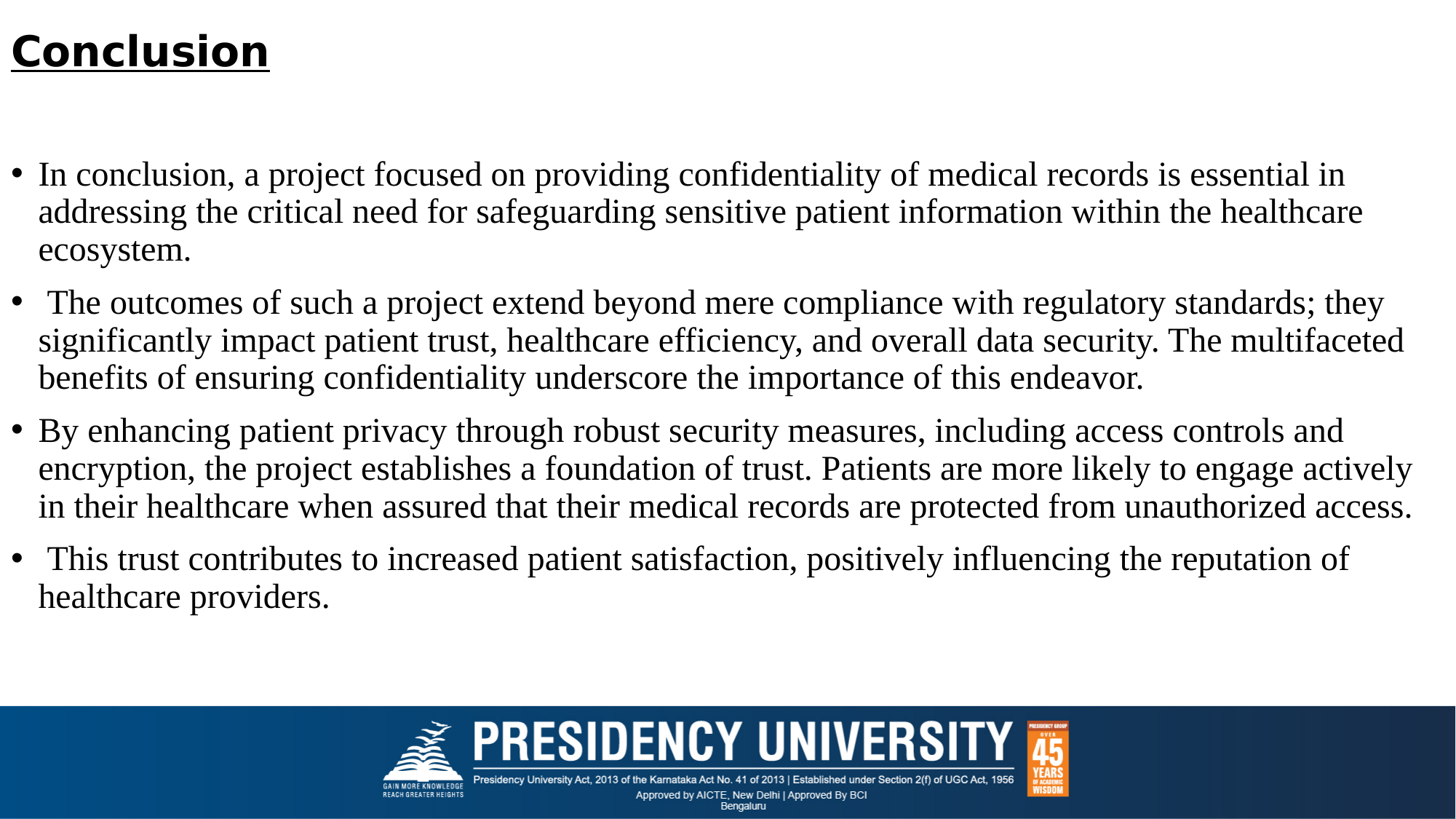

# Conclusion
In conclusion, a project focused on providing confidentiality of medical records is essential in addressing the critical need for safeguarding sensitive patient information within the healthcare ecosystem.
 The outcomes of such a project extend beyond mere compliance with regulatory standards; they significantly impact patient trust, healthcare efficiency, and overall data security. The multifaceted benefits of ensuring confidentiality underscore the importance of this endeavor.
By enhancing patient privacy through robust security measures, including access controls and encryption, the project establishes a foundation of trust. Patients are more likely to engage actively in their healthcare when assured that their medical records are protected from unauthorized access.
 This trust contributes to increased patient satisfaction, positively influencing the reputation of healthcare providers.